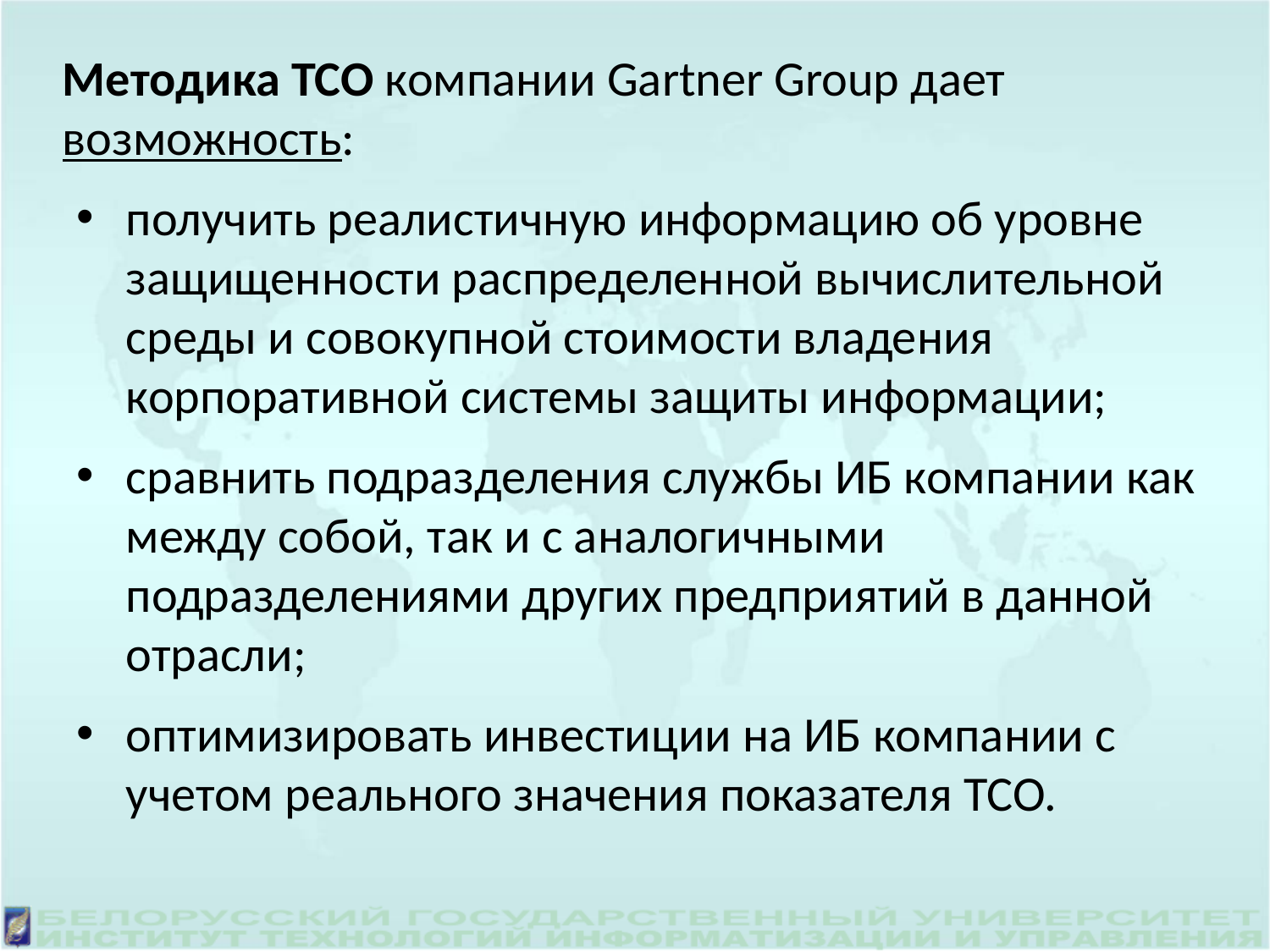

Методика ТСО компании Gartner Group дает возможность:
получить реалистичную информацию об уровне защищенности распределенной вычислительной среды и совокупной стоимости владения корпоративной системы защиты информации;
сравнить подразделения службы ИБ компании как между собой, так и с аналогичными подразделениями других предприятий в данной отрасли;
оптимизировать инвестиции на ИБ компании с учетом реального значения показателя ТСО.